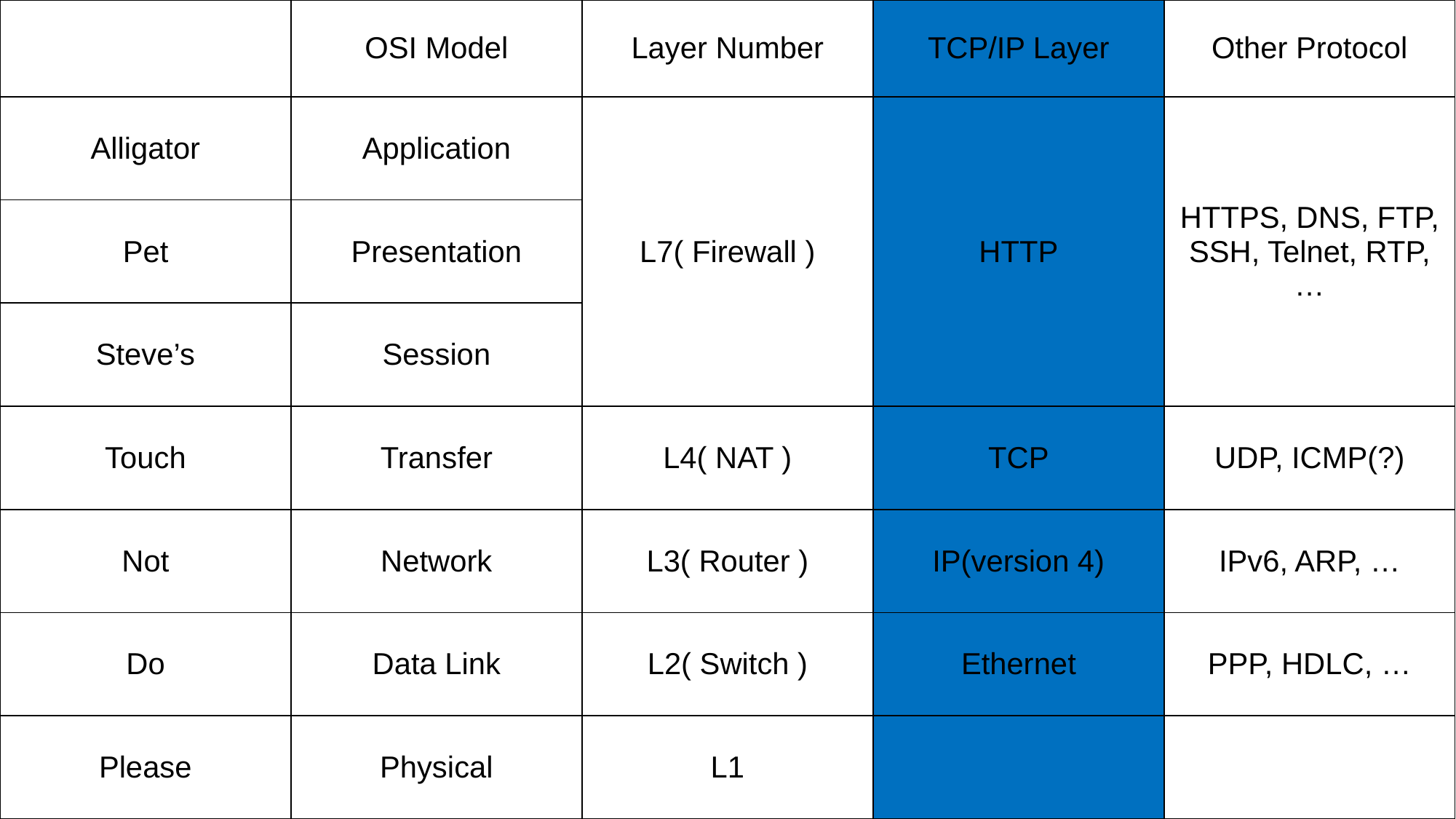

|  | OSI Model | Layer Number | TCP/IP Layer | Other Protocol |
| --- | --- | --- | --- | --- |
| Alligator | Application | L7( Firewall ) | HTTP | HTTPS, DNS, FTP, SSH, Telnet, RTP, … |
| Pet | Presentation |  |  |  |
| Steve’s | Session |  |  |  |
| Touch | Transfer | L4( NAT ) | TCP | UDP, ICMP(?) |
| Not | Network | L3( Router ) | IP(version 4) | IPv6, ARP, … |
| Do | Data Link | L2( Switch ) | Ethernet | PPP, HDLC, … |
| Please | Physical | L1 |  |  |